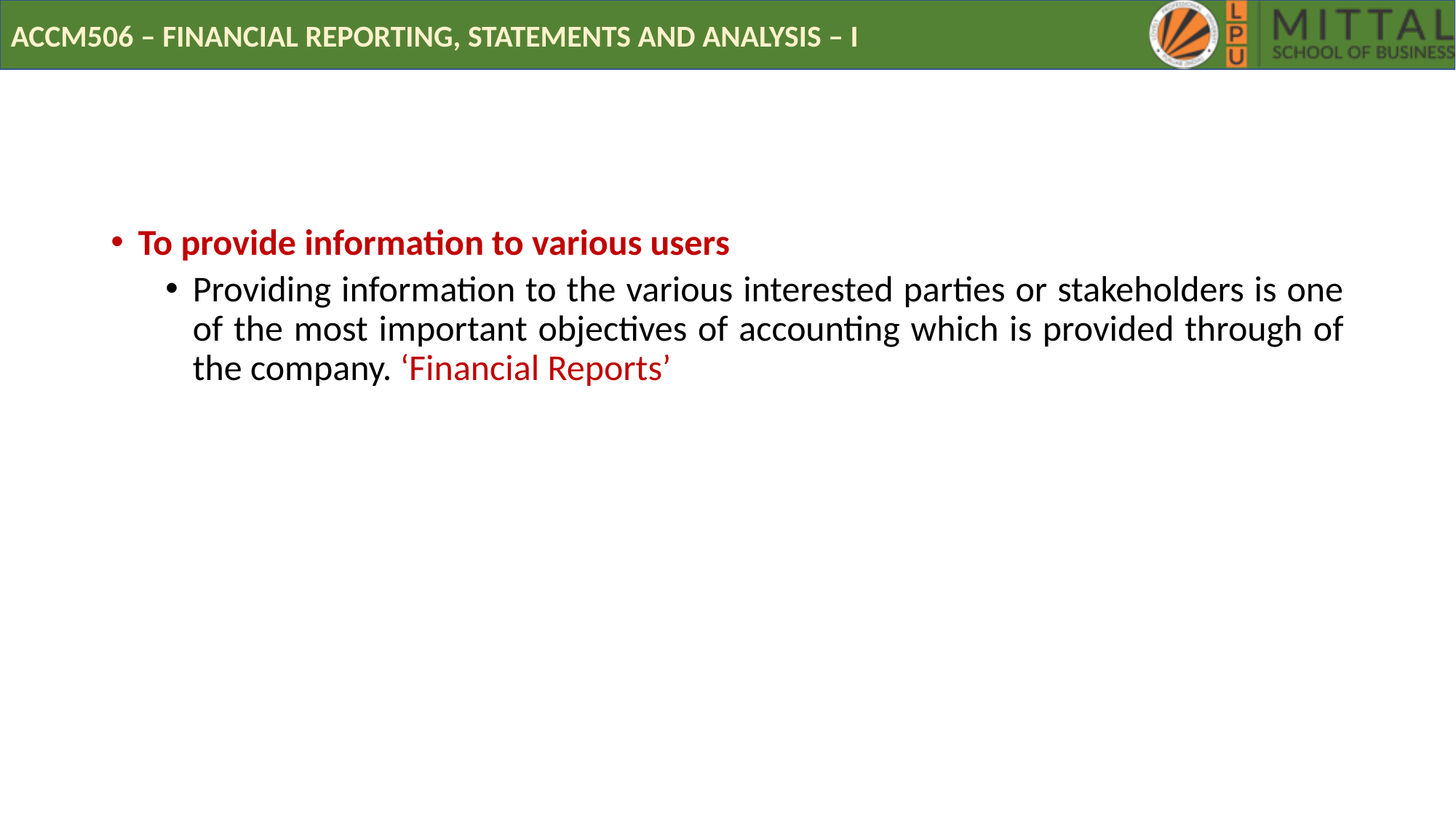

To provide information to various users
Providing information to the various interested parties or stakeholders is one of the most important objectives of accounting which is provided through of the company. ‘Financial Reports’